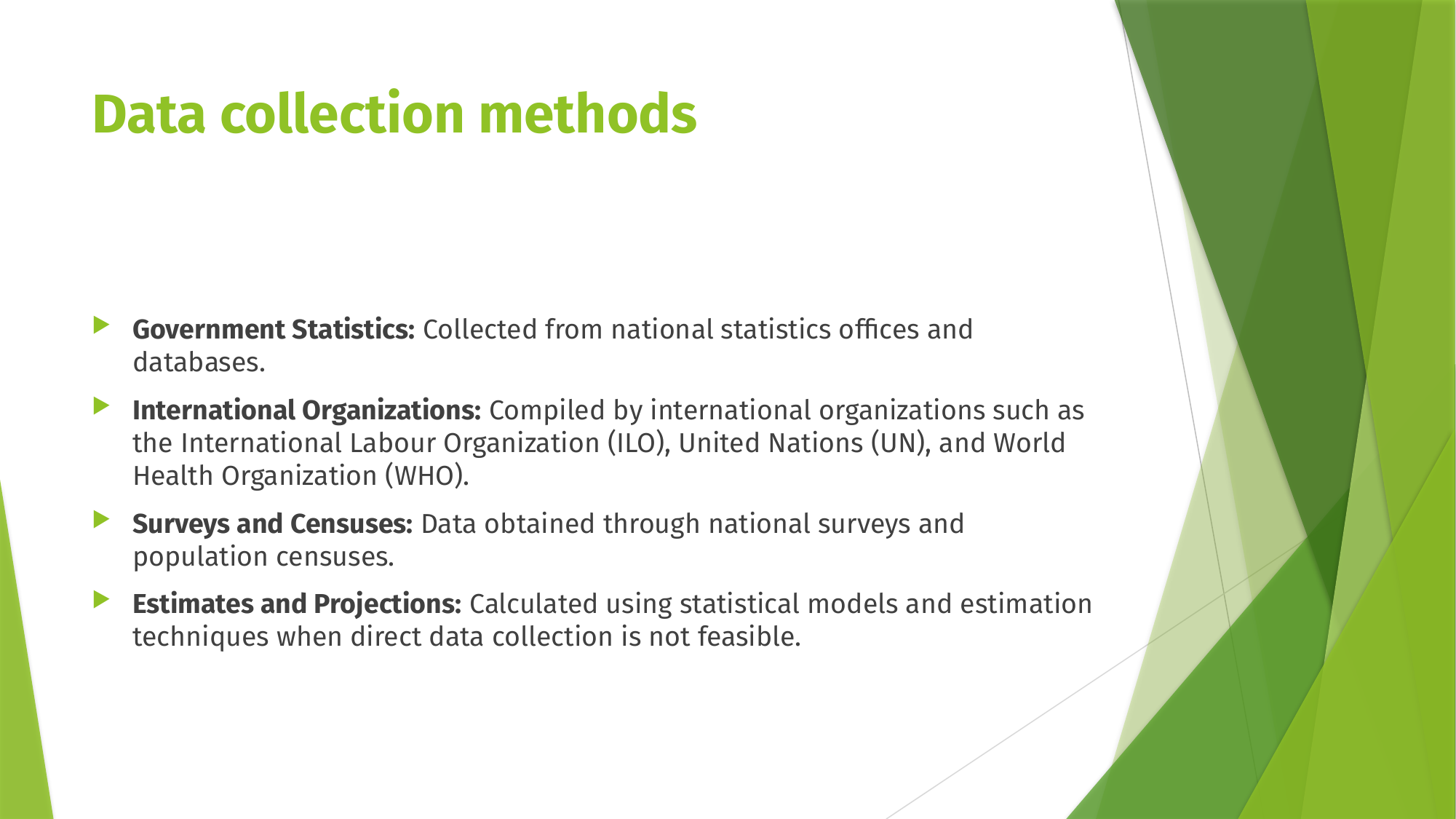

# Data collection methods

Government Statistics: Collected from national statistics offices and databases.
International Organizations: Compiled by international organizations such as the International Labour Organization (ILO), United Nations (UN), and World Health Organization (WHO).
Surveys and Censuses: Data obtained through national surveys and population censuses.
Estimates and Projections: Calculated using statistical models and estimation techniques when direct data collection is not feasible.